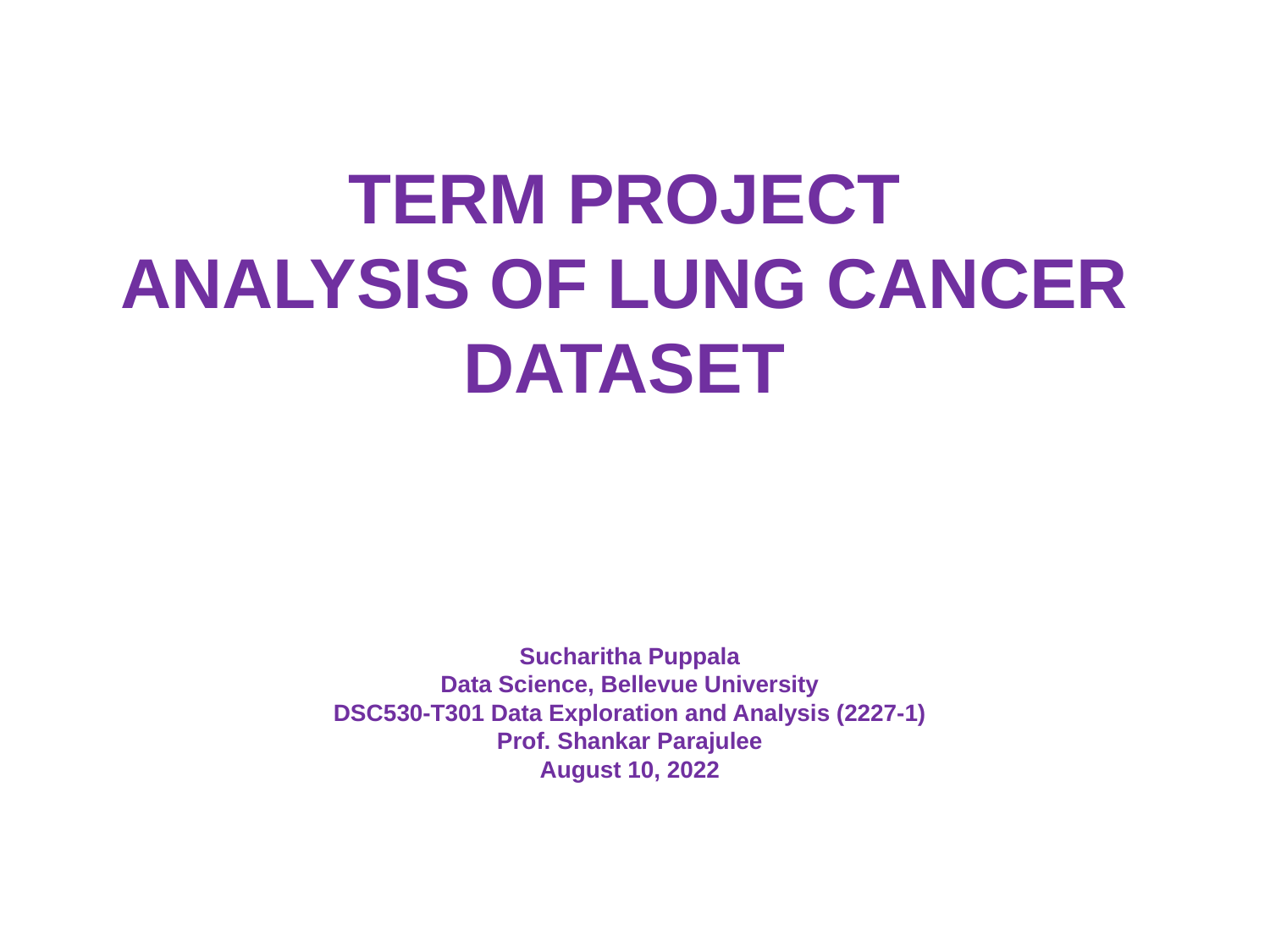

# TERM PROJECT ANALYSIS OF LUNG CANCER DATASET
Sucharitha Puppala
Data Science, Bellevue University
DSC530-T301 Data Exploration and Analysis (2227-1)
Prof. Shankar Parajulee
August 10, 2022